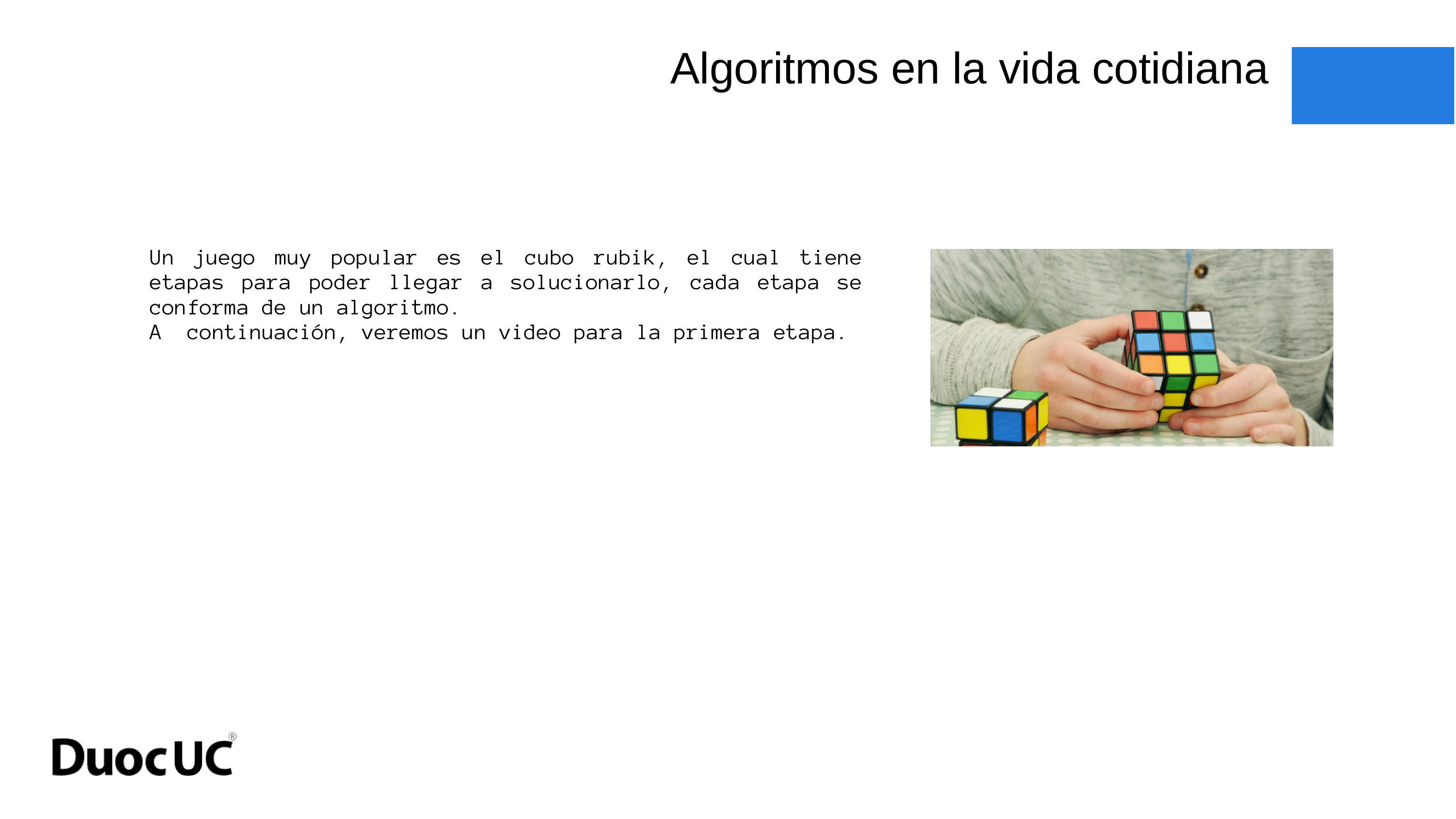

Algoritmos en la vida cotidiana

Un juego muy popular es el cubo rubik, el cual tiene etapas para poder llegar a solucionarlo, cada etapa se conforma de un algoritmo.
A  continuación, veremos un video para la primera etapa.